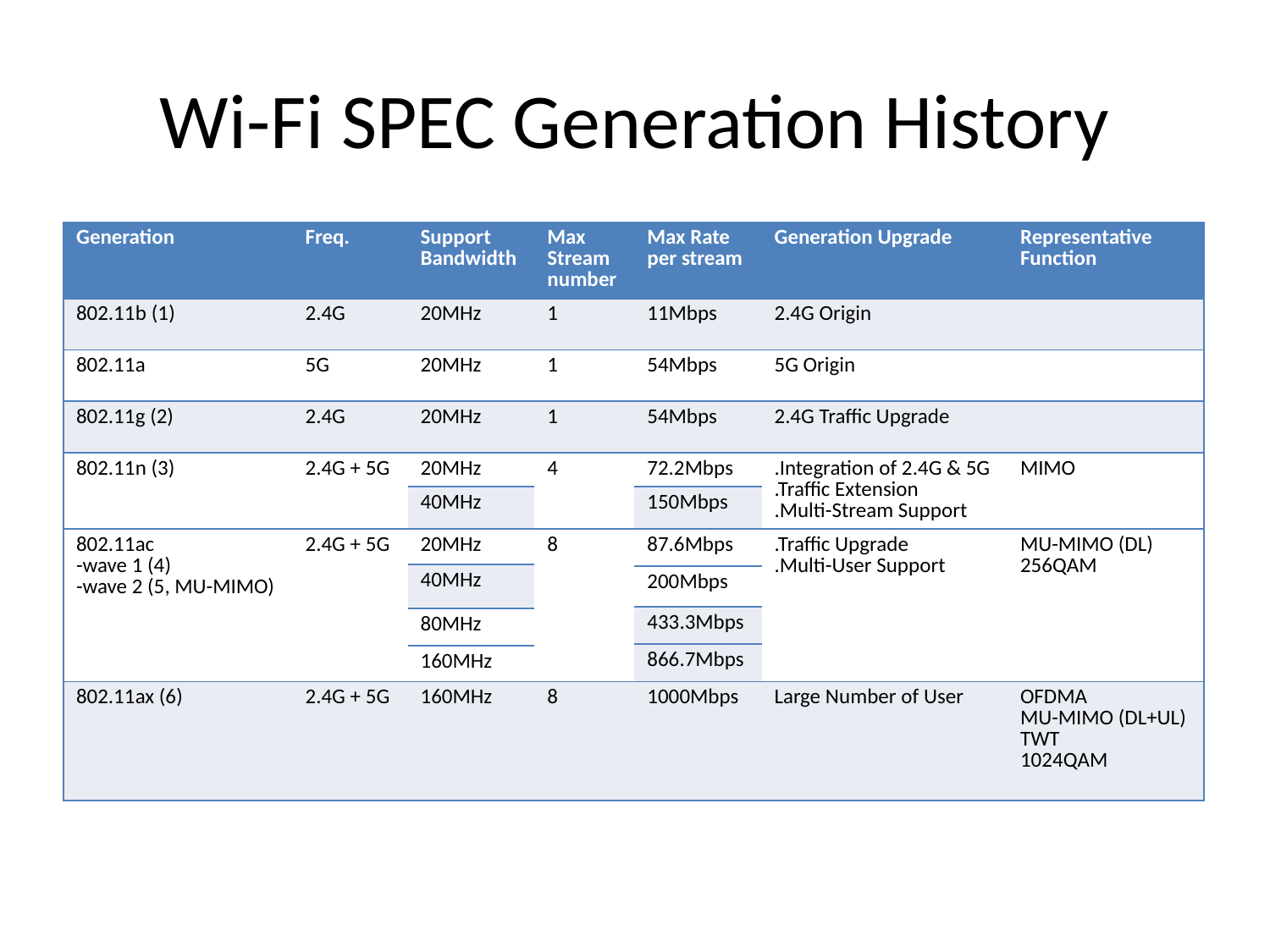

# Wi-Fi SPEC Generation History
| Generation | Freq. | Support Bandwidth | Max Stream number | Max Rate per stream | Generation Upgrade | Representative Function |
| --- | --- | --- | --- | --- | --- | --- |
| 802.11b (1) | 2.4G | 20MHz | 1 | 11Mbps | 2.4G Origin |  |
| 802.11a | 5G | 20MHz | 1 | 54Mbps | 5G Origin |  |
| 802.11g (2) | 2.4G | 20MHz | 1 | 54Mbps | 2.4G Traffic Upgrade |  |
| 802.11n (3) | 2.4G + 5G | 20MHz | 4 | 72.2Mbps | .Integration of 2.4G & 5G .Traffic Extension .Multi-Stream Support | MIMO |
|  |  | 40MHz |  | 150Mbps |  |  |
| 802.11ac -wave 1 (4) -wave 2 (5, MU-MIMO) | 2.4G + 5G | 20MHz | 8 | 87.6Mbps | .Traffic Upgrade .Multi-User Support | MU-MIMO (DL) 256QAM |
|  |  | 40MHz |  |  |  |  |
|  |  |  |  | 200Mbps |  |  |
|  |  |  |  | 433.3Mbps |  |  |
|  |  | 80MHz |  |  |  |  |
|  |  |  |  | 866.7Mbps |  |  |
|  |  | 160MHz |  |  |  |  |
| 802.11ax (6) | 2.4G + 5G | 160MHz | 8 | 1000Mbps | Large Number of User | OFDMA MU-MIMO (DL+UL) TWT 1024QAM |